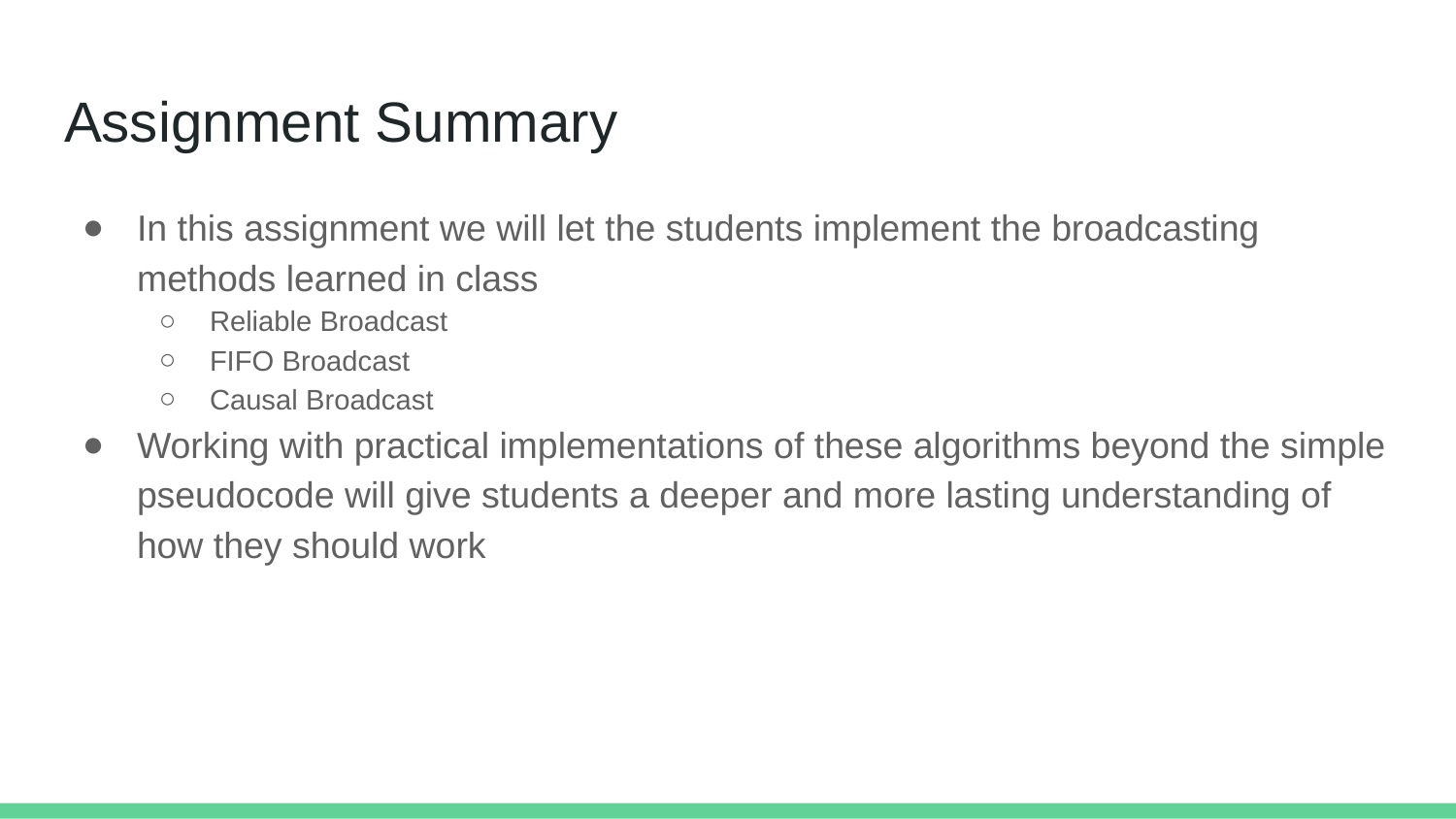

# Assignment Summary
In this assignment we will let the students implement the broadcasting methods learned in class
Reliable Broadcast
FIFO Broadcast
Causal Broadcast
Working with practical implementations of these algorithms beyond the simple pseudocode will give students a deeper and more lasting understanding of how they should work